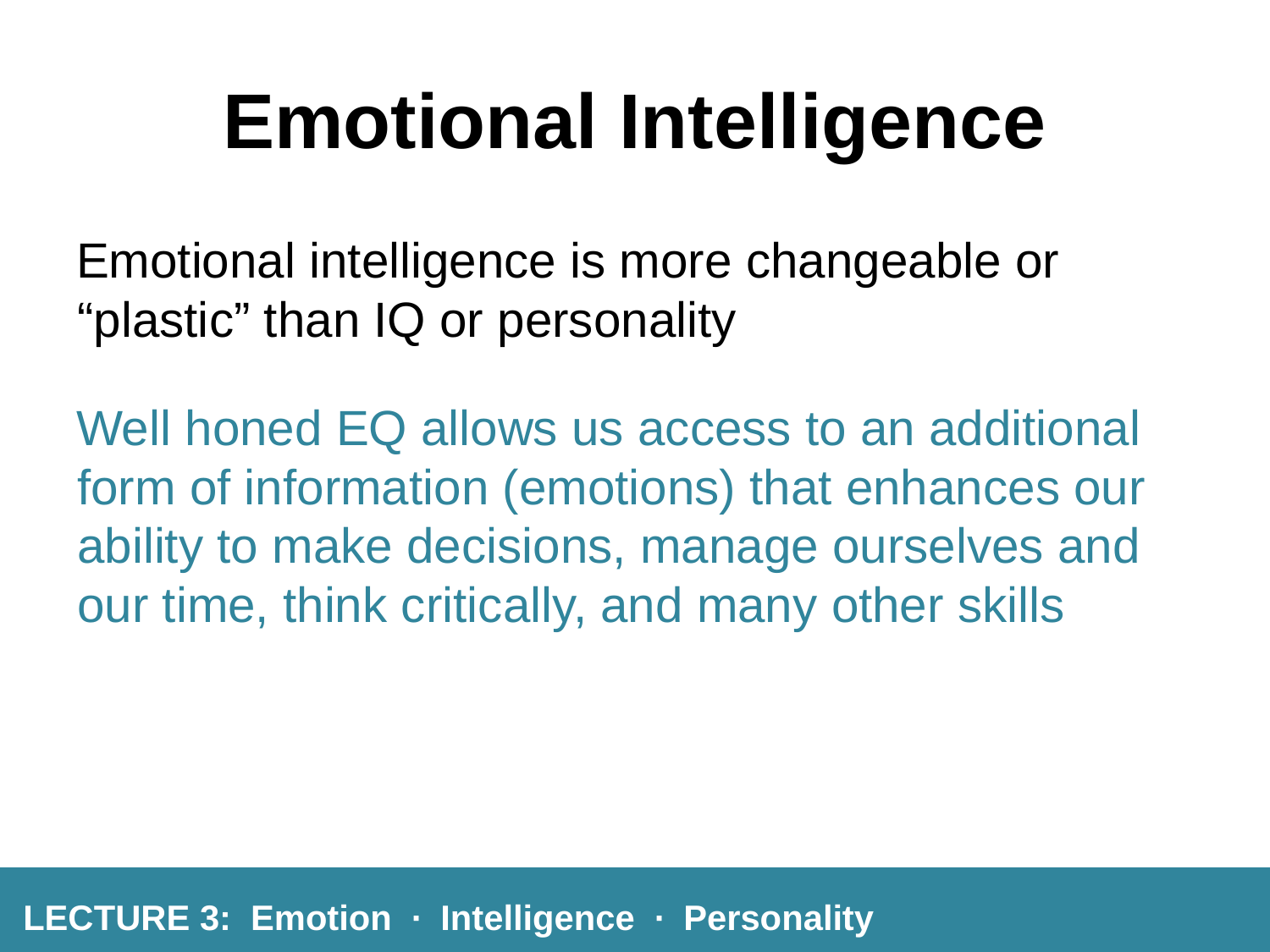

# Emotional Intelligence
Emotional intelligence is more changeable or “plastic” than IQ or personality

Well honed EQ allows us access to an additional form of information (emotions) that enhances our ability to make decisions, manage ourselves and our time, think critically, and many other skills

LECTURE 3:  Emotion  ∙  Intelligence  ∙  Personality